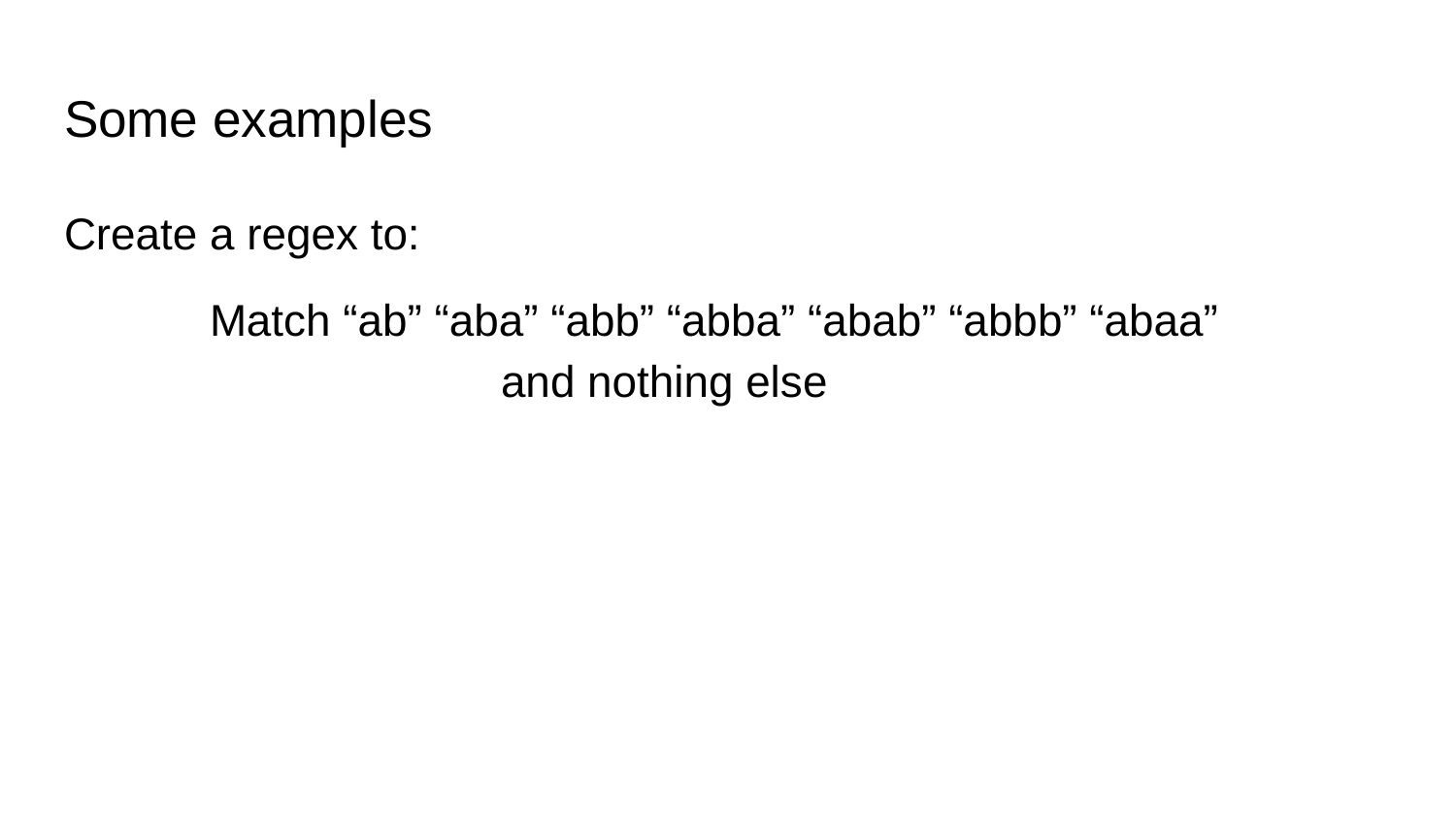

# Some examples
Create a regex to:
	Match “ab” “aba” “abb” “abba” “abab” “abbb” “abaa”
			and nothing else